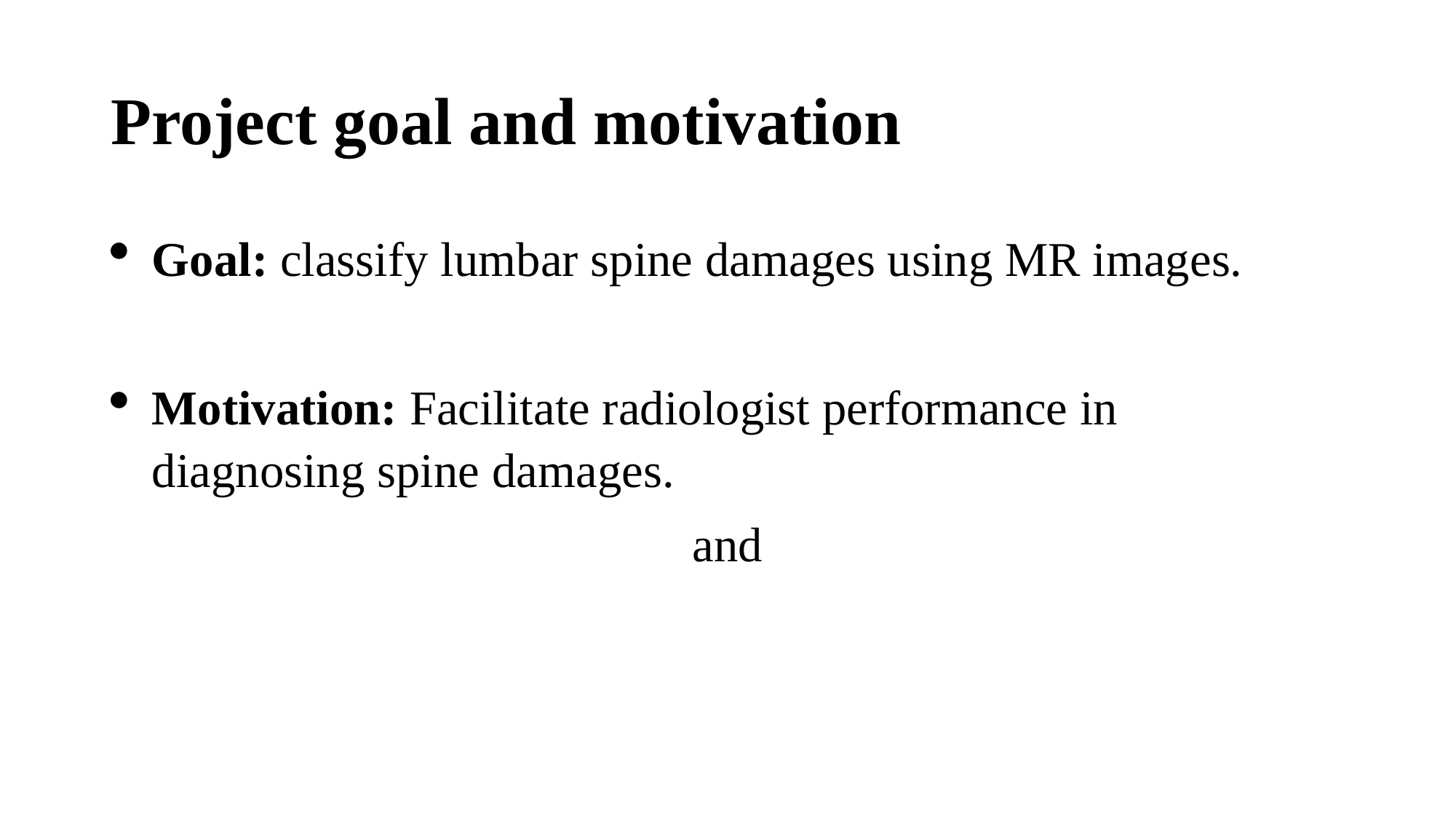

# Project goal and motivation
Goal: classify lumbar spine damages using MR images.

Motivation: Facilitate radiologist performance in diagnosing spine damages.
and